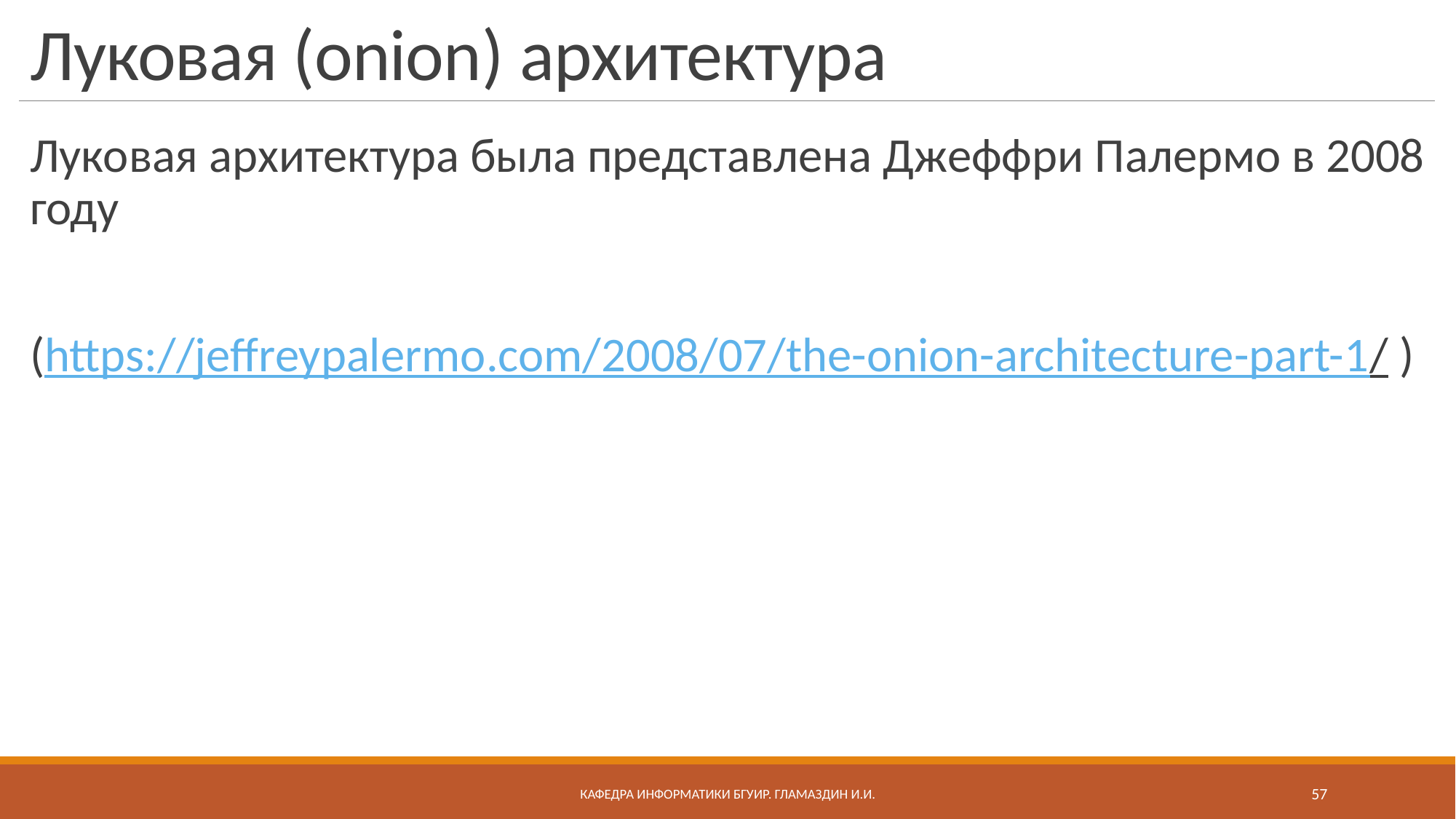

# Луковая (onion) архитектура
Луковая архитектура была представлена Джеффри Палермо в 2008 году

(https://jeffreypalermo.com/2008/07/the-onion-architecture-part-1/ )
Кафедра информатики бгуир. Гламаздин И.и.
57